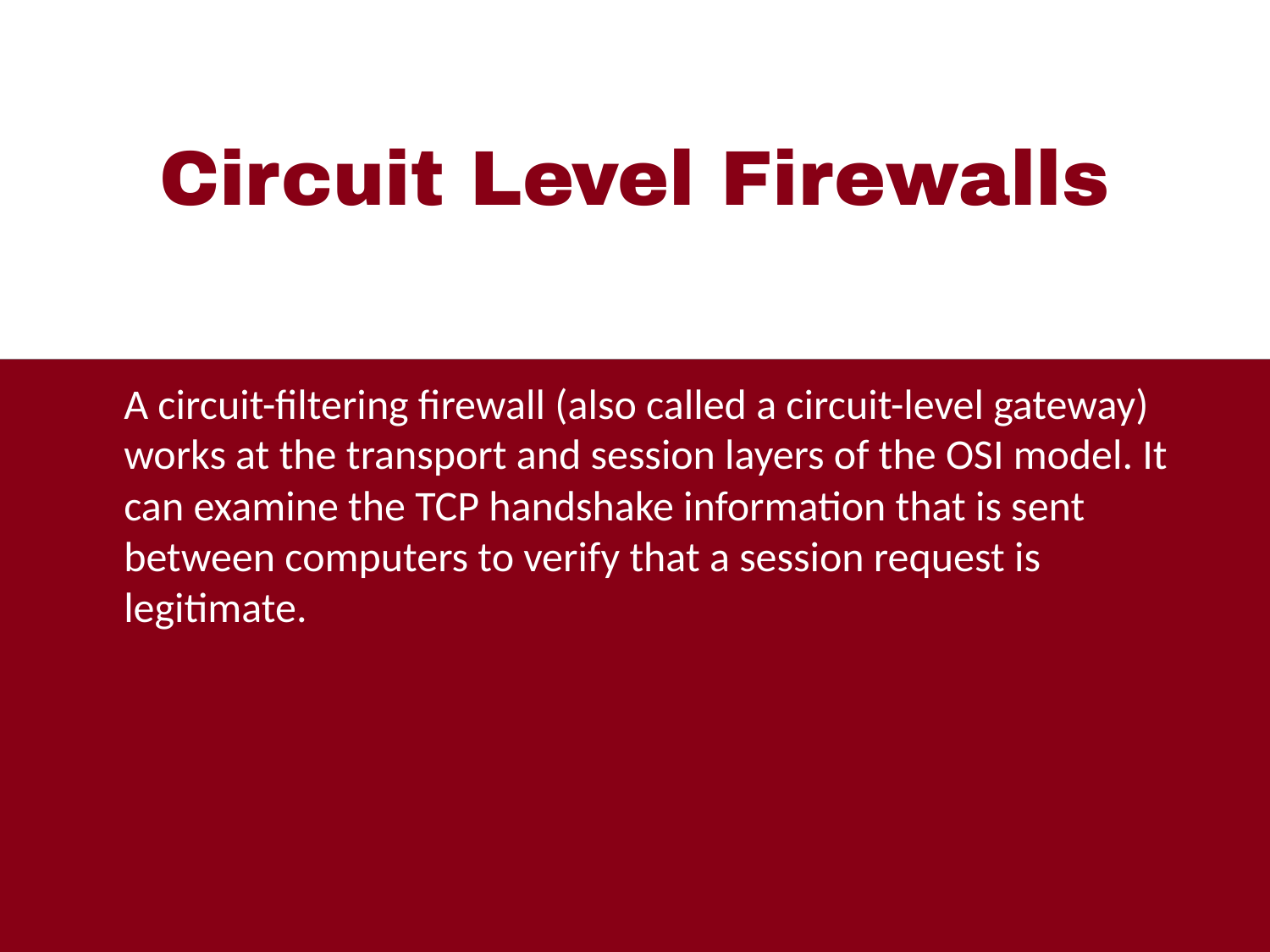

# Circuit Level Firewalls
	A circuit-filtering firewall (also called a circuit-level gateway) works at the transport and session layers of the OSI model. It can examine the TCP handshake information that is sent between computers to verify that a session request is legitimate.